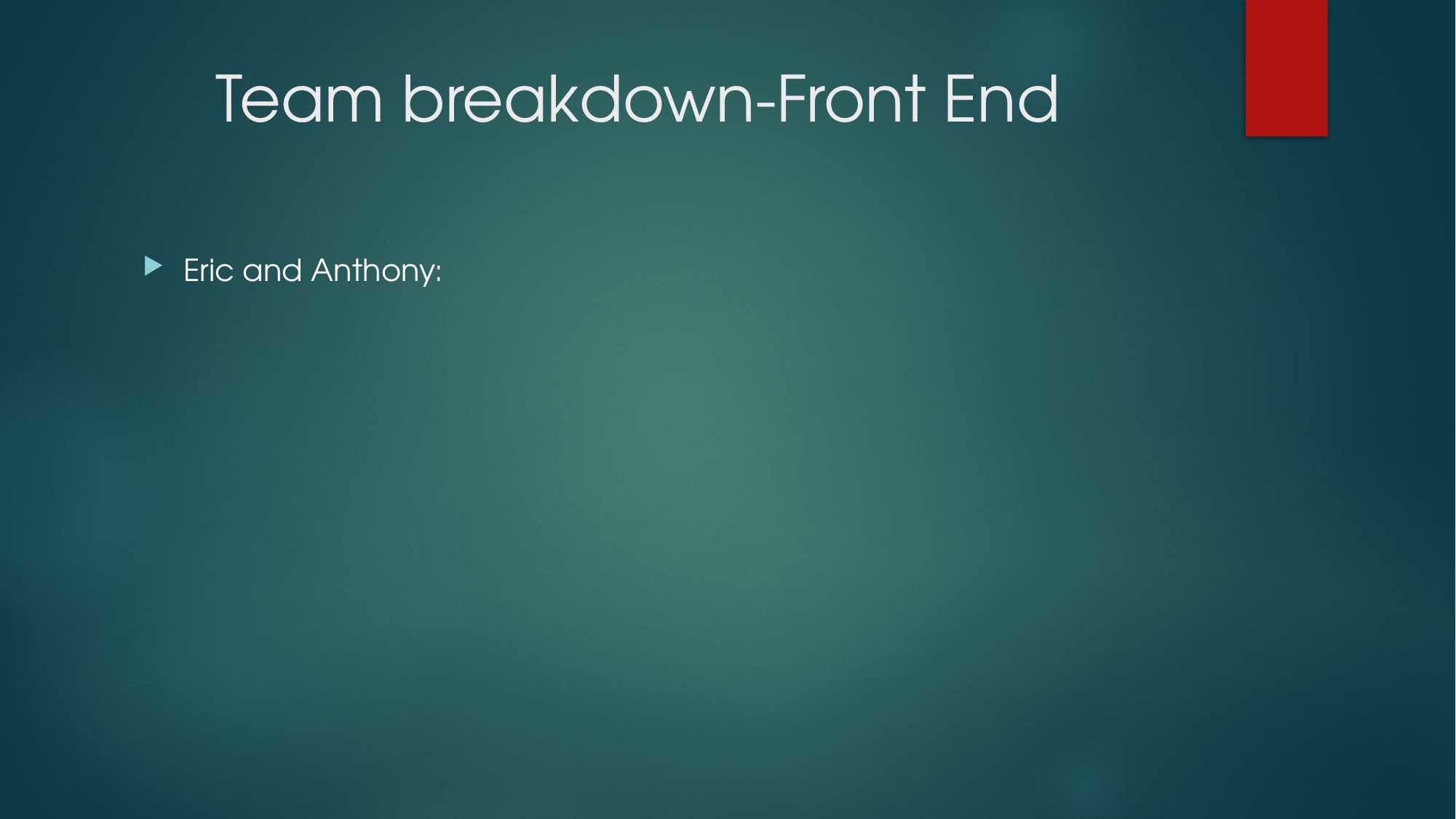

# Team breakdown-Front End
Eric and Anthony: